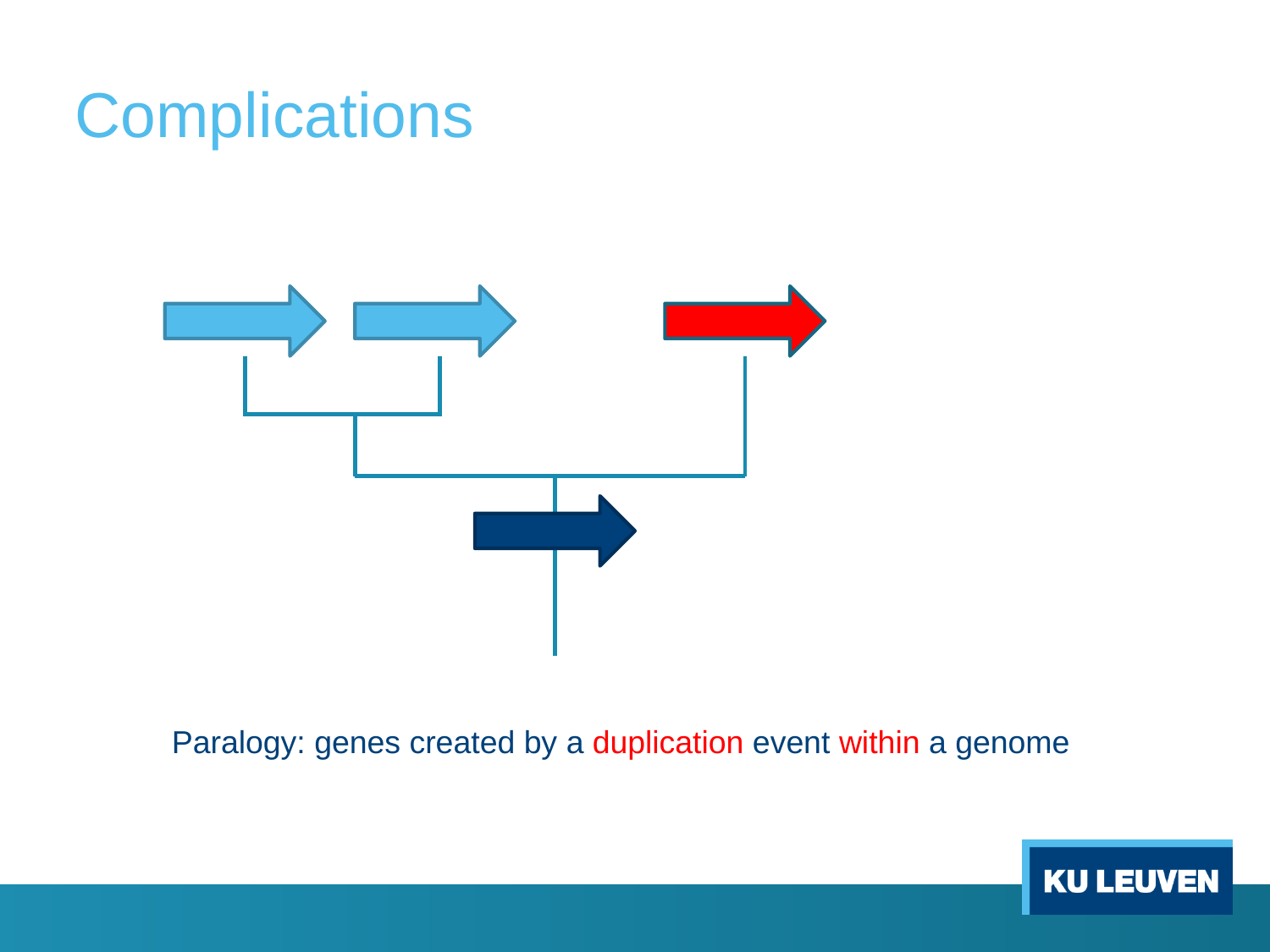

# Complications

Paralogy: genes created by a duplication event within a genome